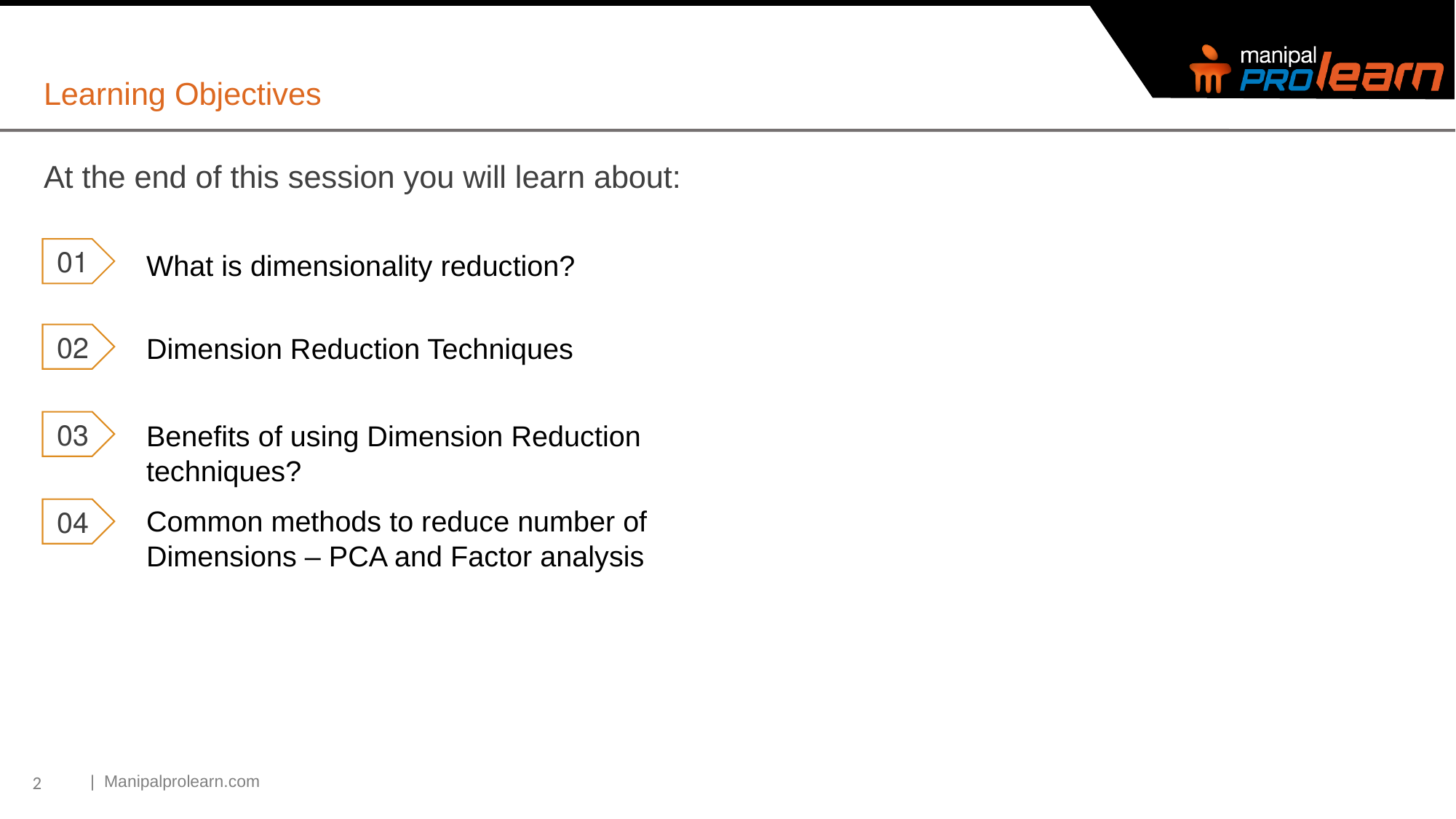

Learning Objectives
At the end of this session you will learn about:
01
What is dimensionality reduction?
02
Dimension Reduction Techniques
03
Benefits of using Dimension Reduction techniques?
Common methods to reduce number of Dimensions – PCA and Factor analysis
04